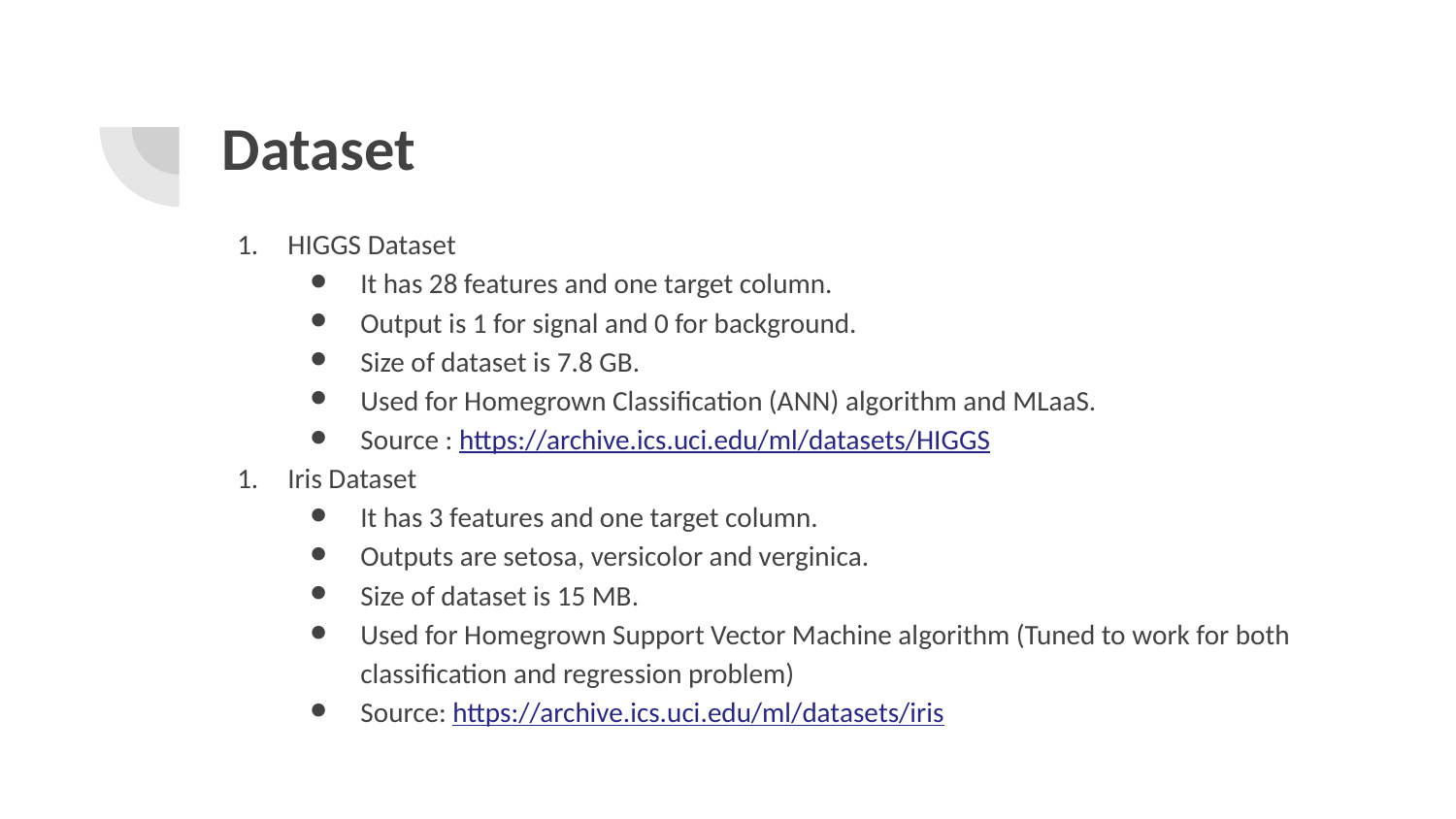

# Dataset
HIGGS Dataset
It has 28 features and one target column.
Output is 1 for signal and 0 for background.
Size of dataset is 7.8 GB.
Used for Homegrown Classification (ANN) algorithm and MLaaS.
Source : https://archive.ics.uci.edu/ml/datasets/HIGGS
Iris Dataset
It has 3 features and one target column.
Outputs are setosa, versicolor and verginica.
Size of dataset is 15 MB.
Used for Homegrown Support Vector Machine algorithm (Tuned to work for both classification and regression problem)
Source: https://archive.ics.uci.edu/ml/datasets/iris